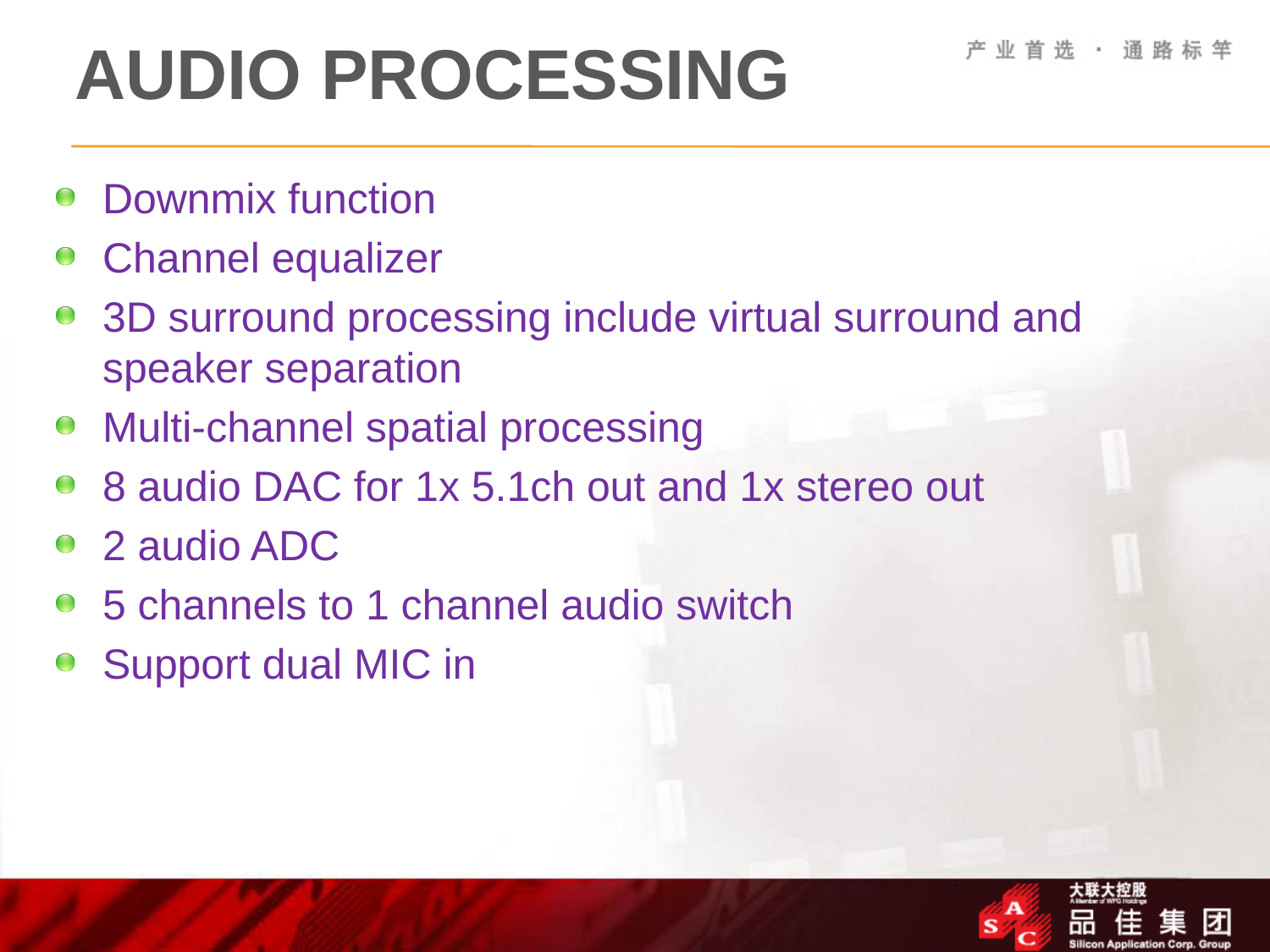

# Audio Processing
Downmix function
Channel equalizer
3D surround processing include virtual surround and speaker separation
Multi-channel spatial processing
8 audio DAC for 1x 5.1ch out and 1x stereo out
2 audio ADC
5 channels to 1 channel audio switch
Support dual MIC in